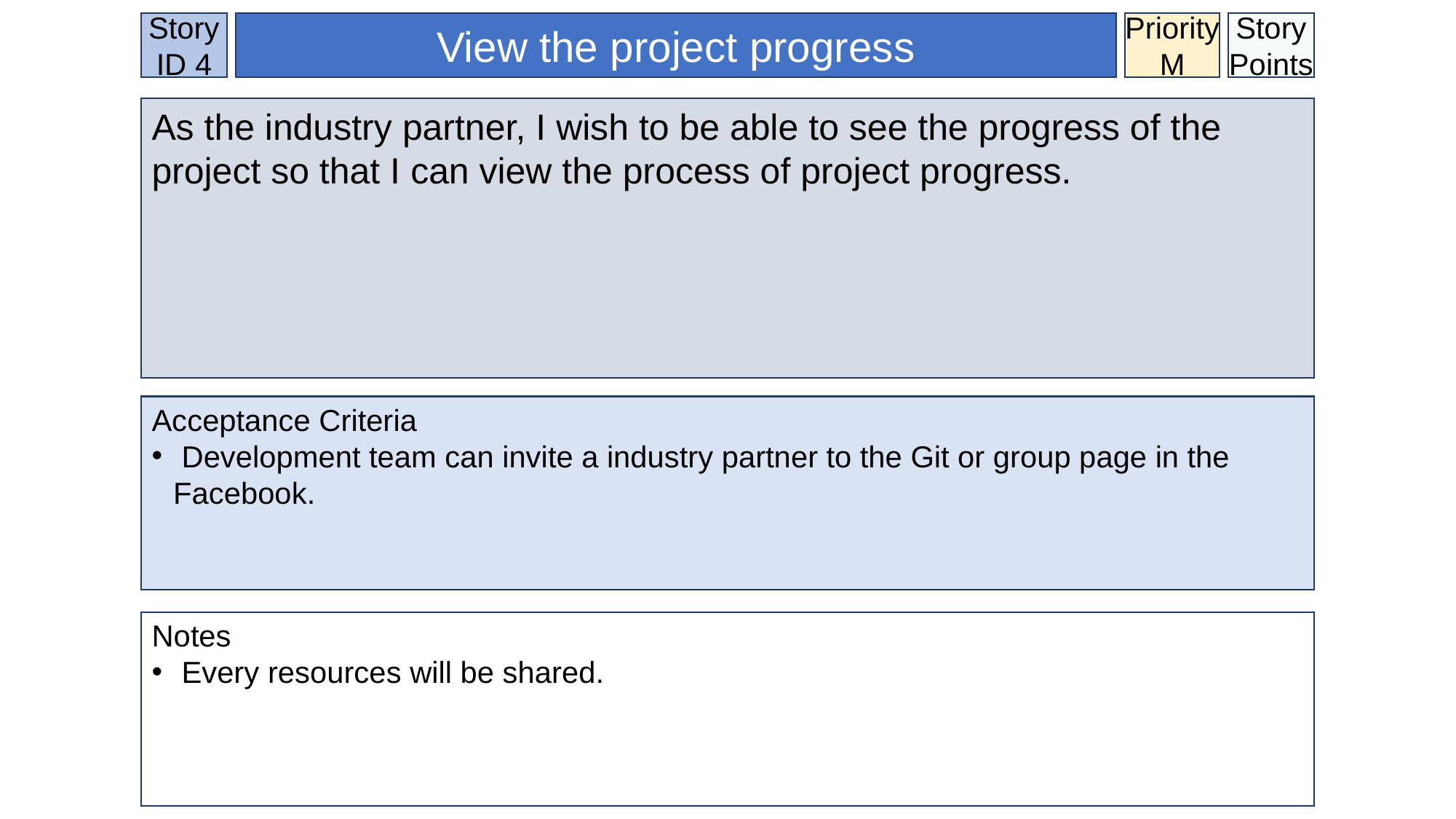

Story ID 4
View the project progress
Priority
M
Story Points
As the industry partner, I wish to be able to see the progress of the project so that I can view the process of project progress.
Acceptance Criteria
 Development team can invite a industry partner to the Git or group page in the Facebook.
Notes
 Every resources will be shared.